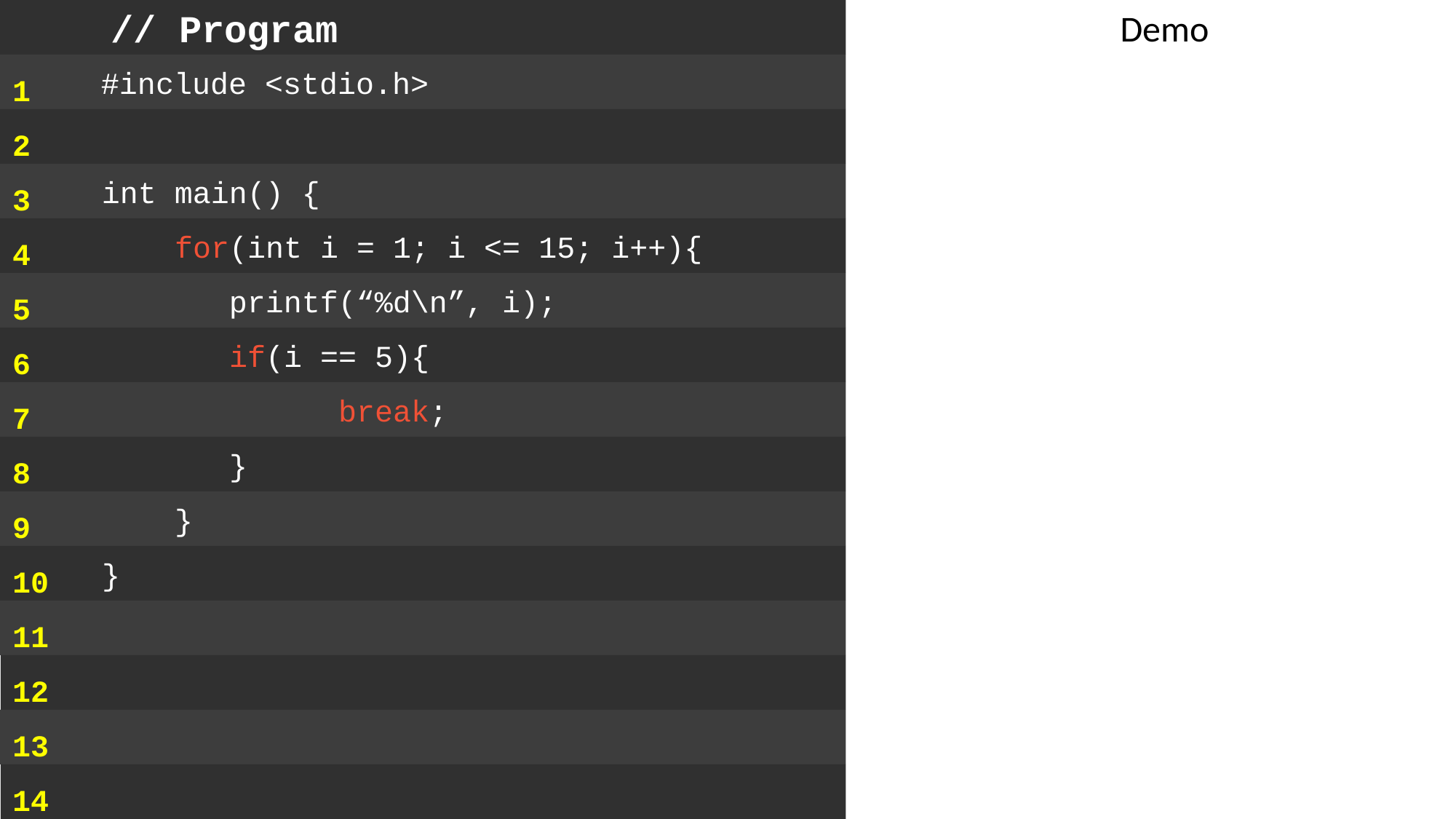

// Program

Demo
1
2
3
4
5
6
7
8
9
10
11
12
13
14
     #include <stdio.h>

     int main() {
     	   for(int i = 1; i <= 15; i++){
         	printf(“%d\n”, i);
         	if(i == 5){
     			break;
     		}
     	   }
     }